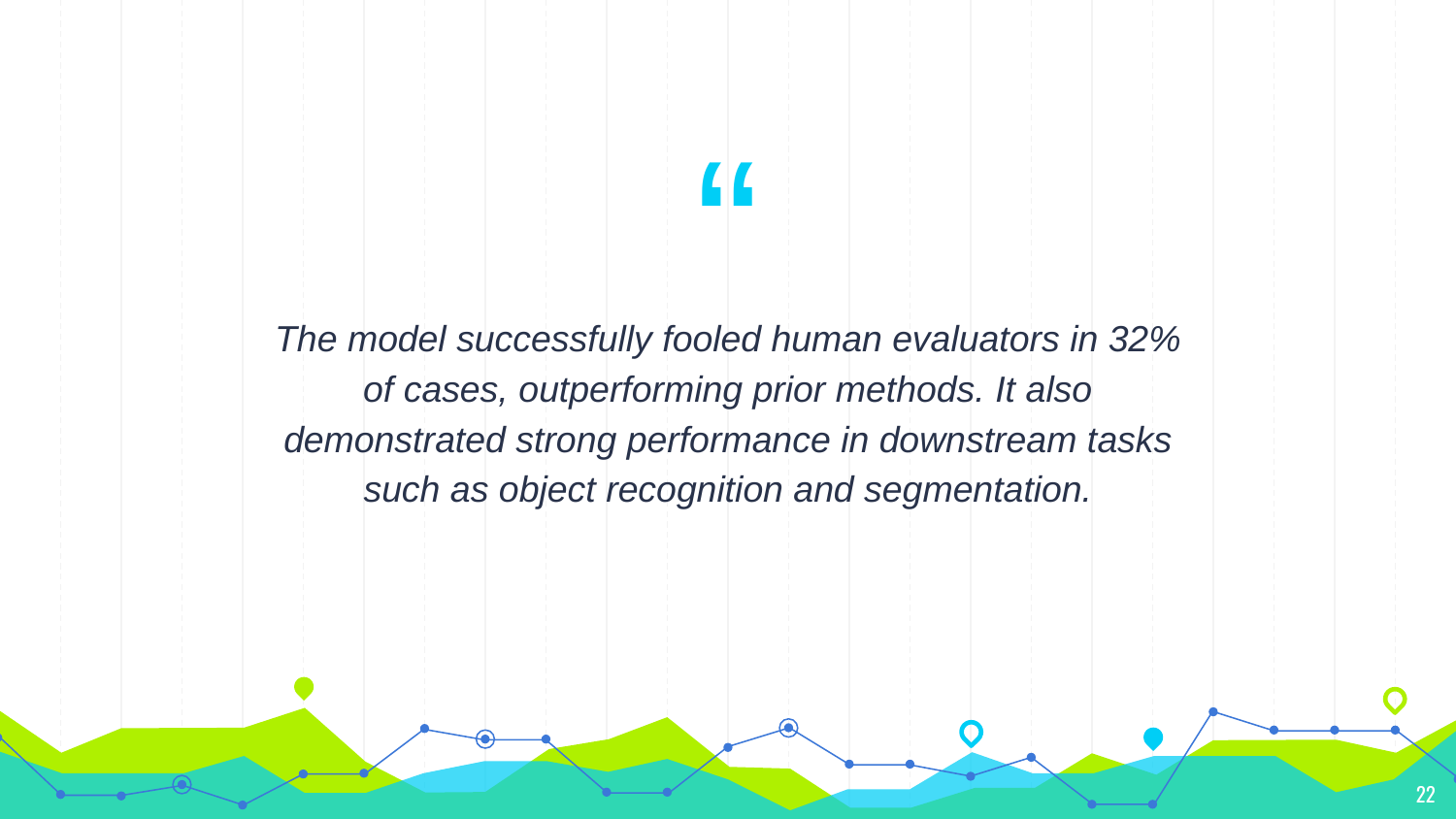

The model successfully fooled human evaluators in 32% of cases, outperforming prior methods. It also demonstrated strong performance in downstream tasks such as object recognition and segmentation.
22